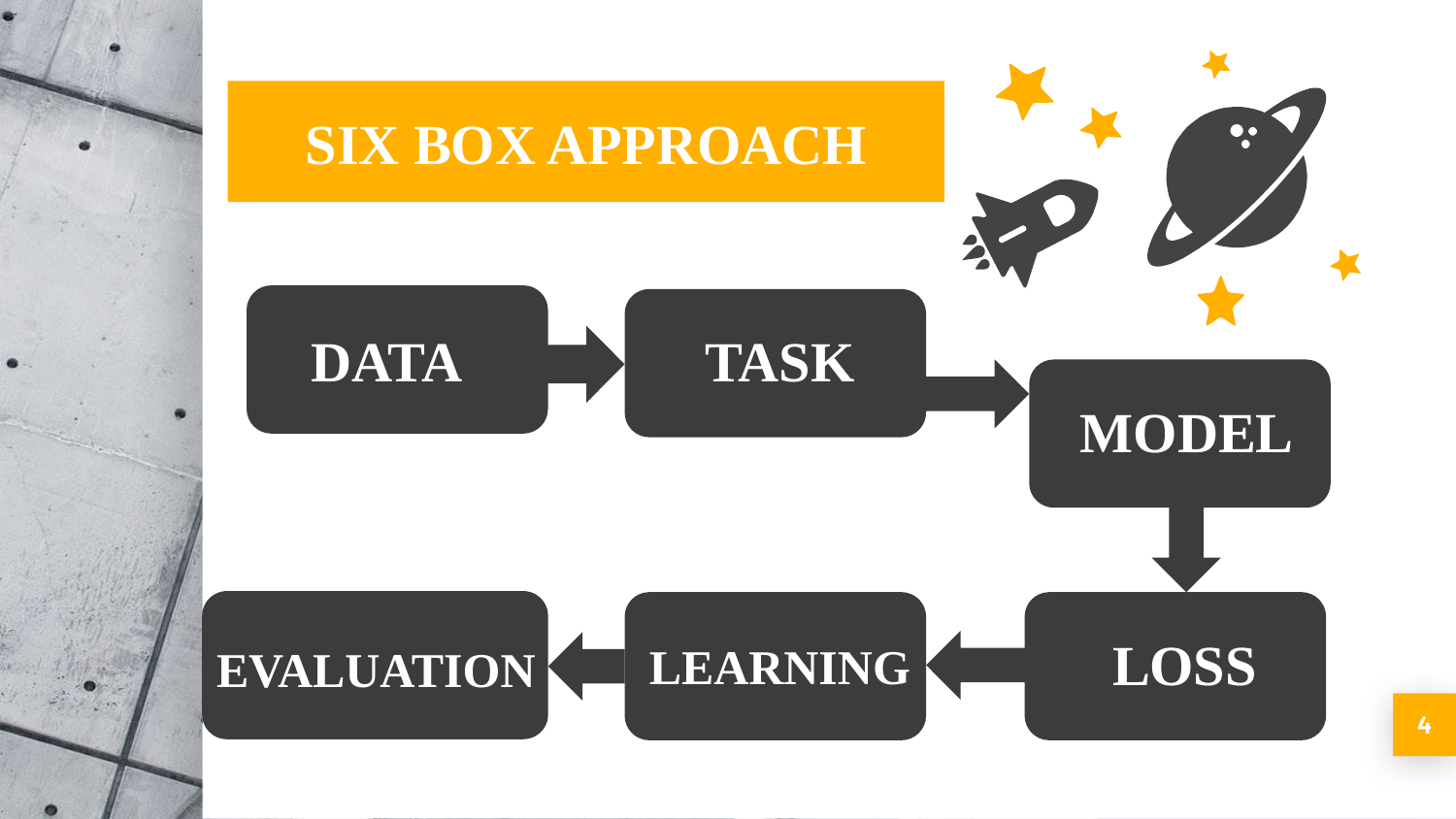

SIX BOX APPROACH

TASK
DATA

MODEL

LOSS
LEARNING

EVALUATION
4